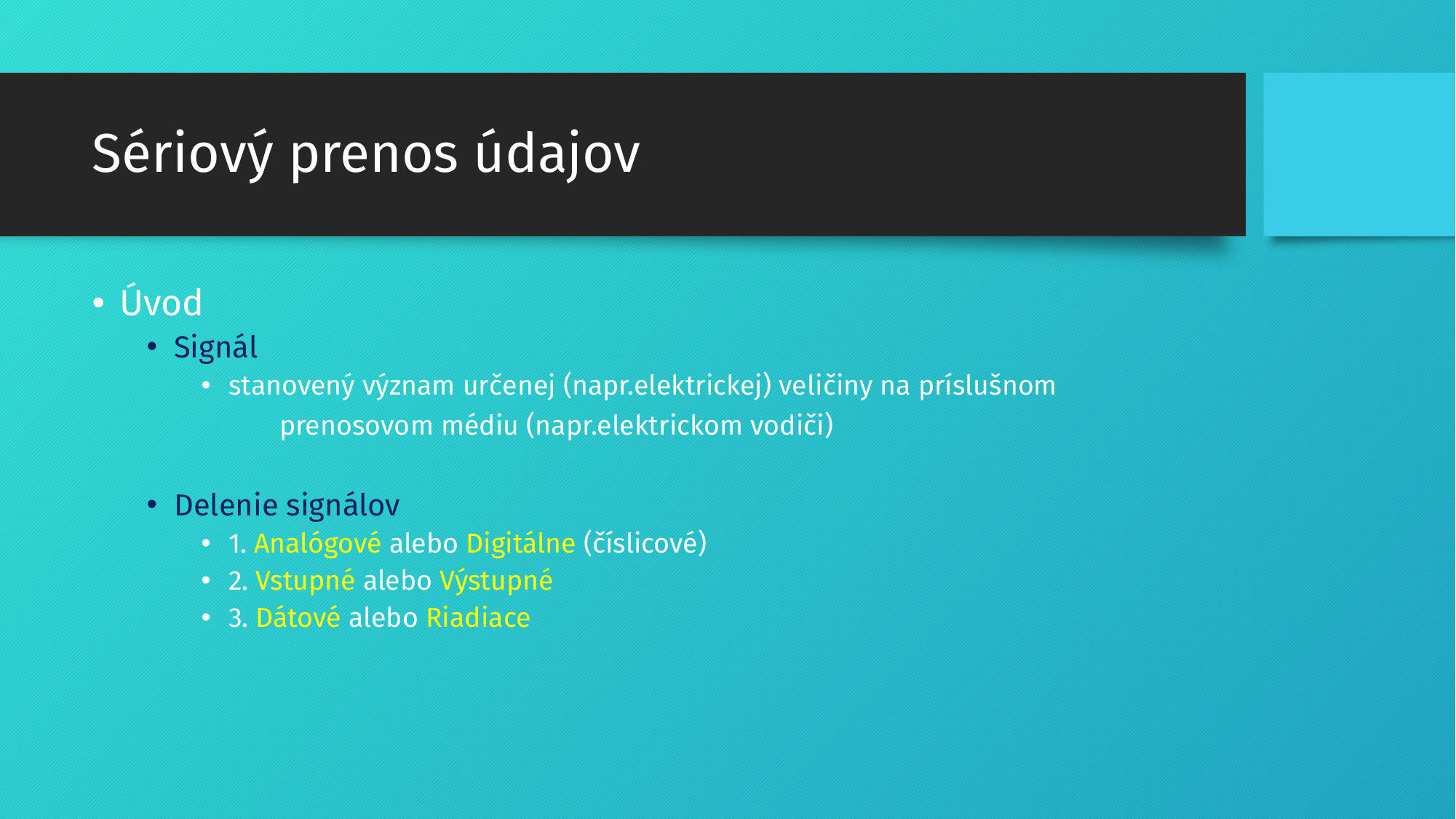

# Sériový prenos údajov
Úvod
Signál
stanovený význam určenej (napr.elektrickej) veličiny na príslušnom
   	   prenosovom médiu (napr.elektrickom vodiči)

Delenie signálov
1. Analógové alebo Digitálne (číslicové)
2. Vstupné alebo Výstupné
3. Dátové alebo Riadiace